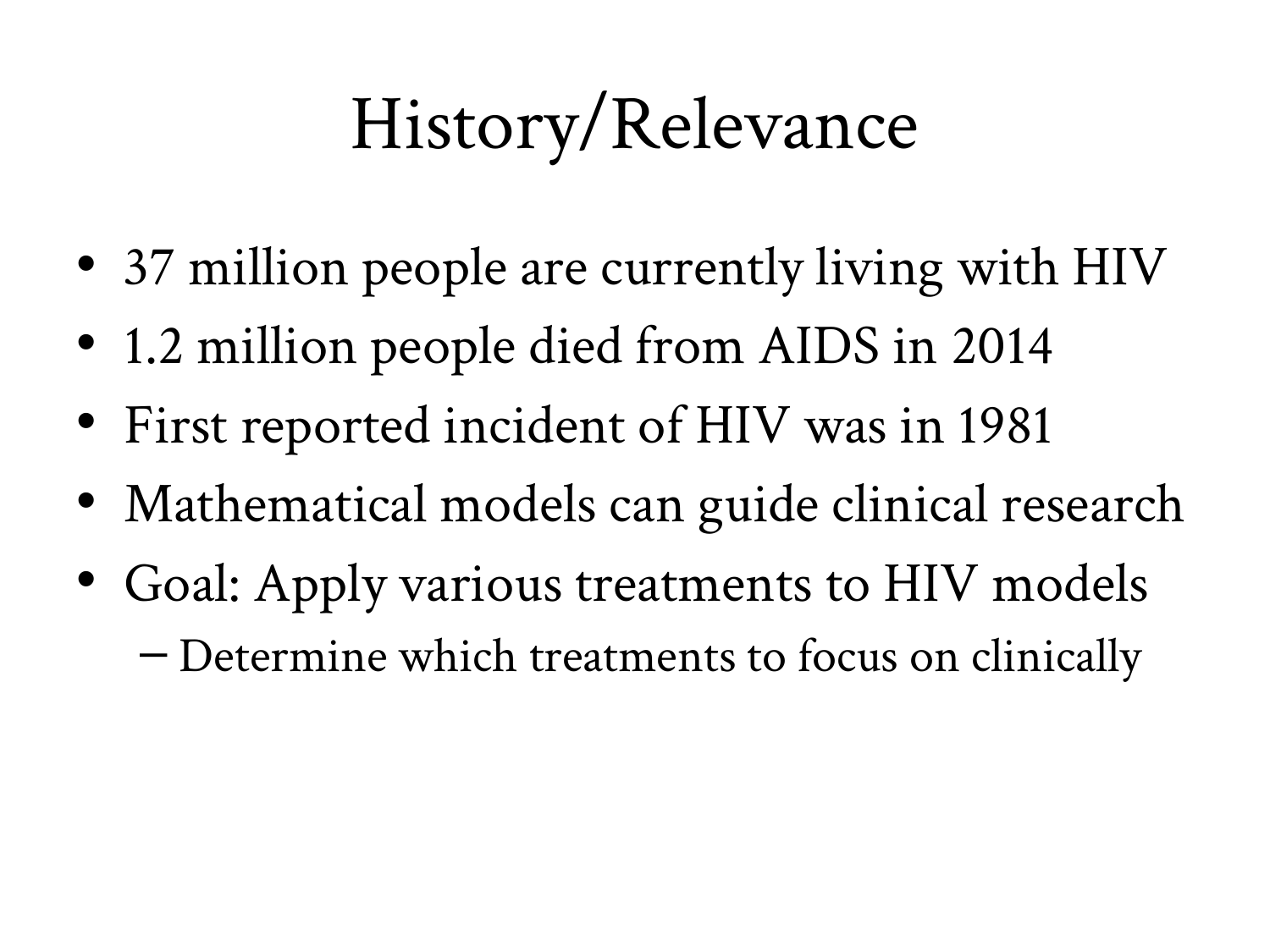

# History/Relevance
37 million people are currently living with HIV
1.2 million people died from AIDS in 2014
First reported incident of HIV was in 1981
Mathematical models can guide clinical research
Goal: Apply various treatments to HIV models
Determine which treatments to focus on clinically